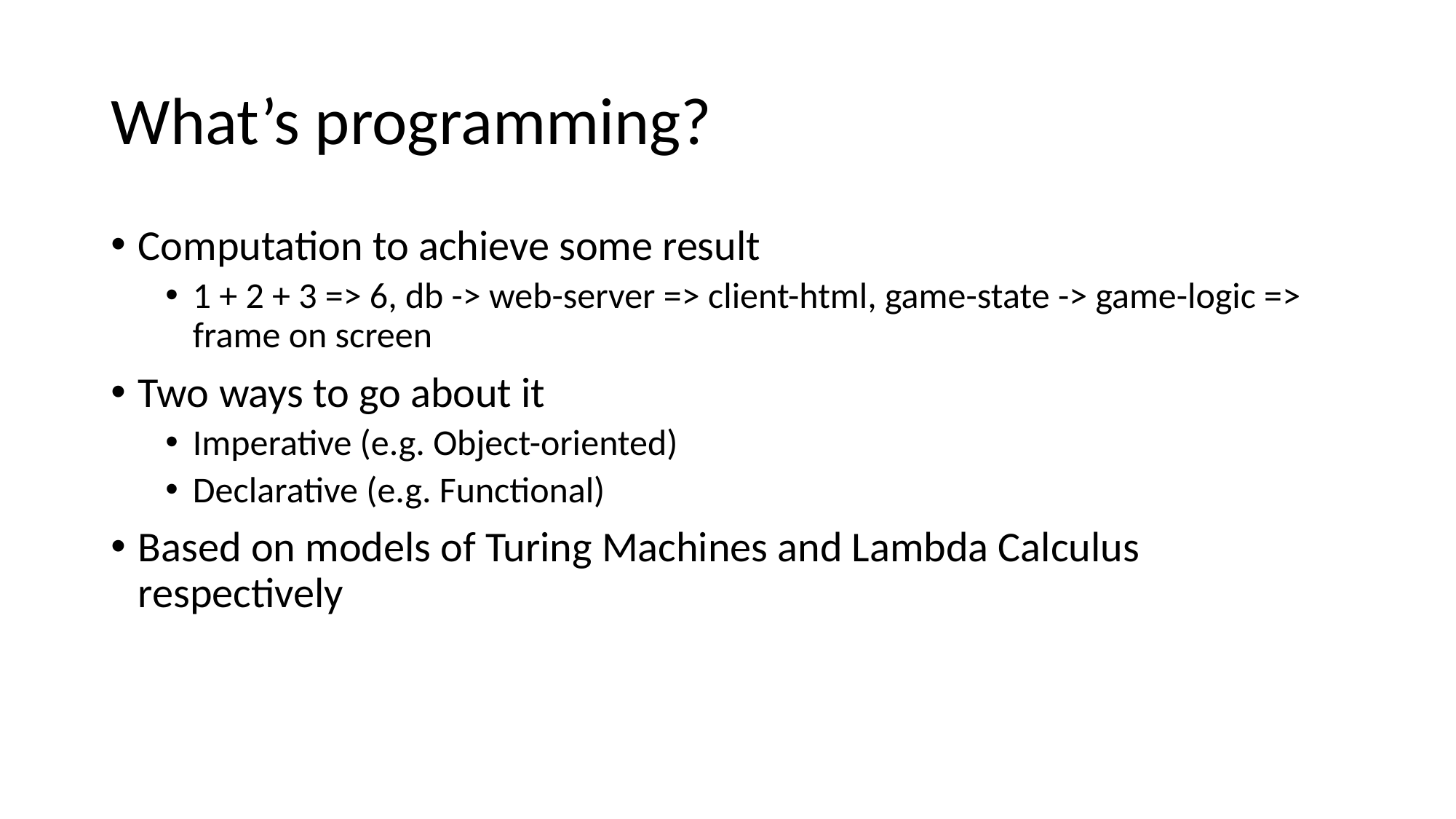

# What’s programming?
Computation to achieve some result
1 + 2 + 3 => 6, db -> web-server => client-html, game-state -> game-logic => frame on screen
Two ways to go about it
Imperative (e.g. Object-oriented)
Declarative (e.g. Functional)
Based on models of Turing Machines and Lambda Calculus respectively